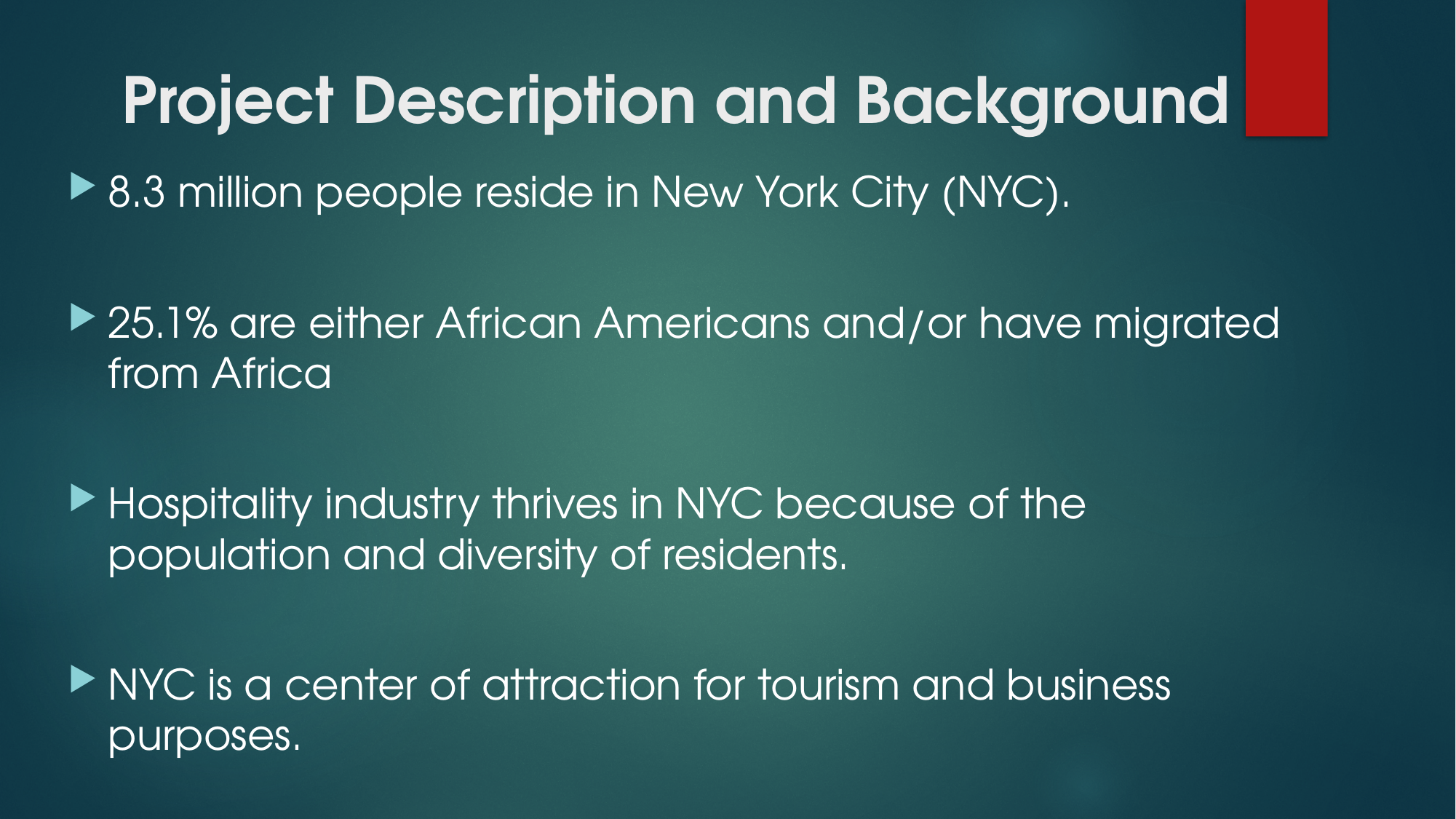

# Project Description and Background
8.3 million people reside in New York City (NYC).

25.1% are either African Americans and/or have migrated from Africa

Hospitality industry thrives in NYC because of the population and diversity of residents.

NYC is a center of attraction for tourism and business purposes.